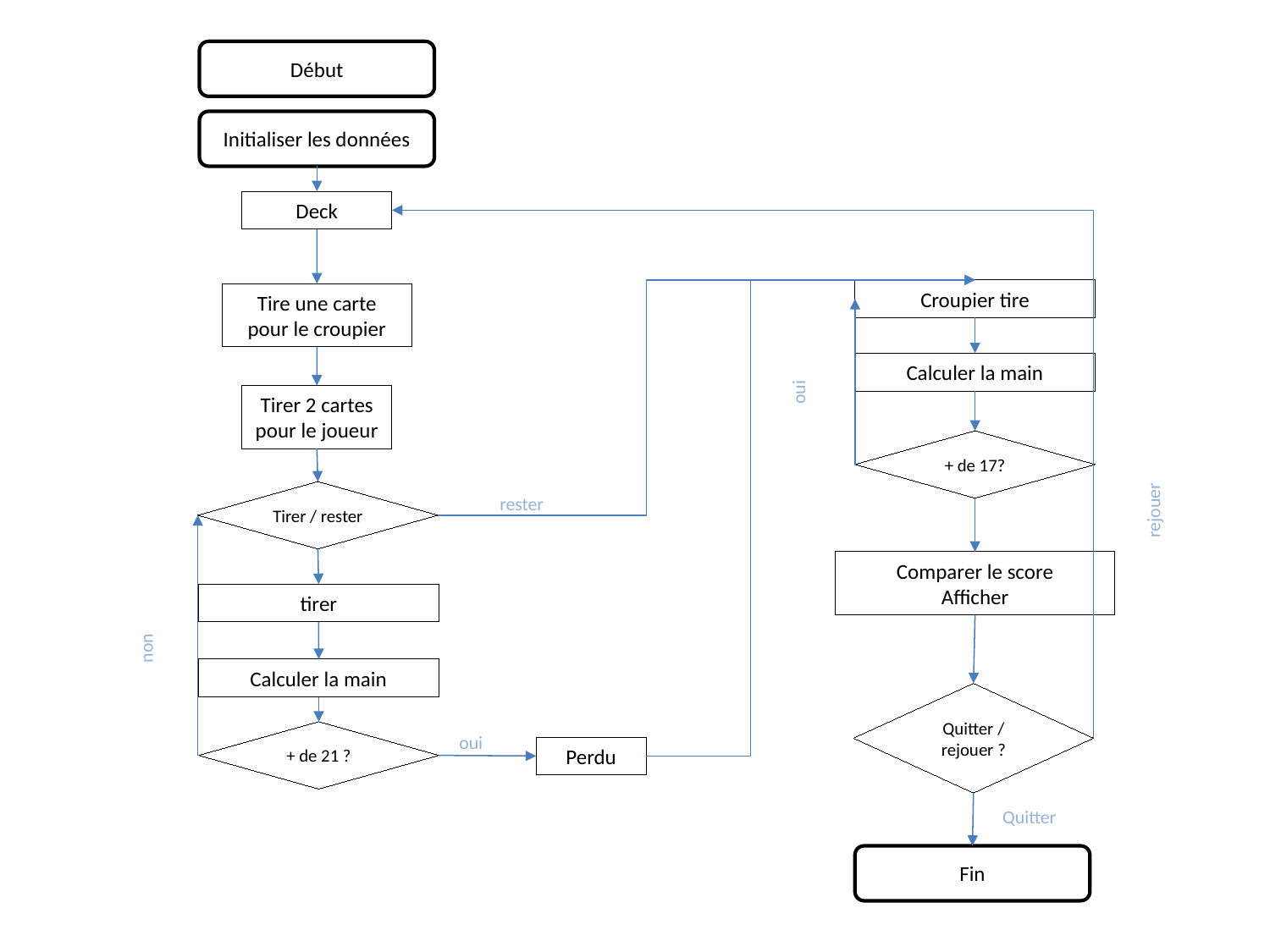

Début
Initialiser les données
Deck
Croupier tire
Tire une carte pour le croupier
Calculer la main
oui
Tirer 2 cartes pour le joueur
+ de 17?
Tirer / rester
rester
rejouer
Comparer le score
Afficher
tirer
non
Calculer la main
Quitter / rejouer ?
+ de 21 ?
oui
Perdu
Quitter
Fin